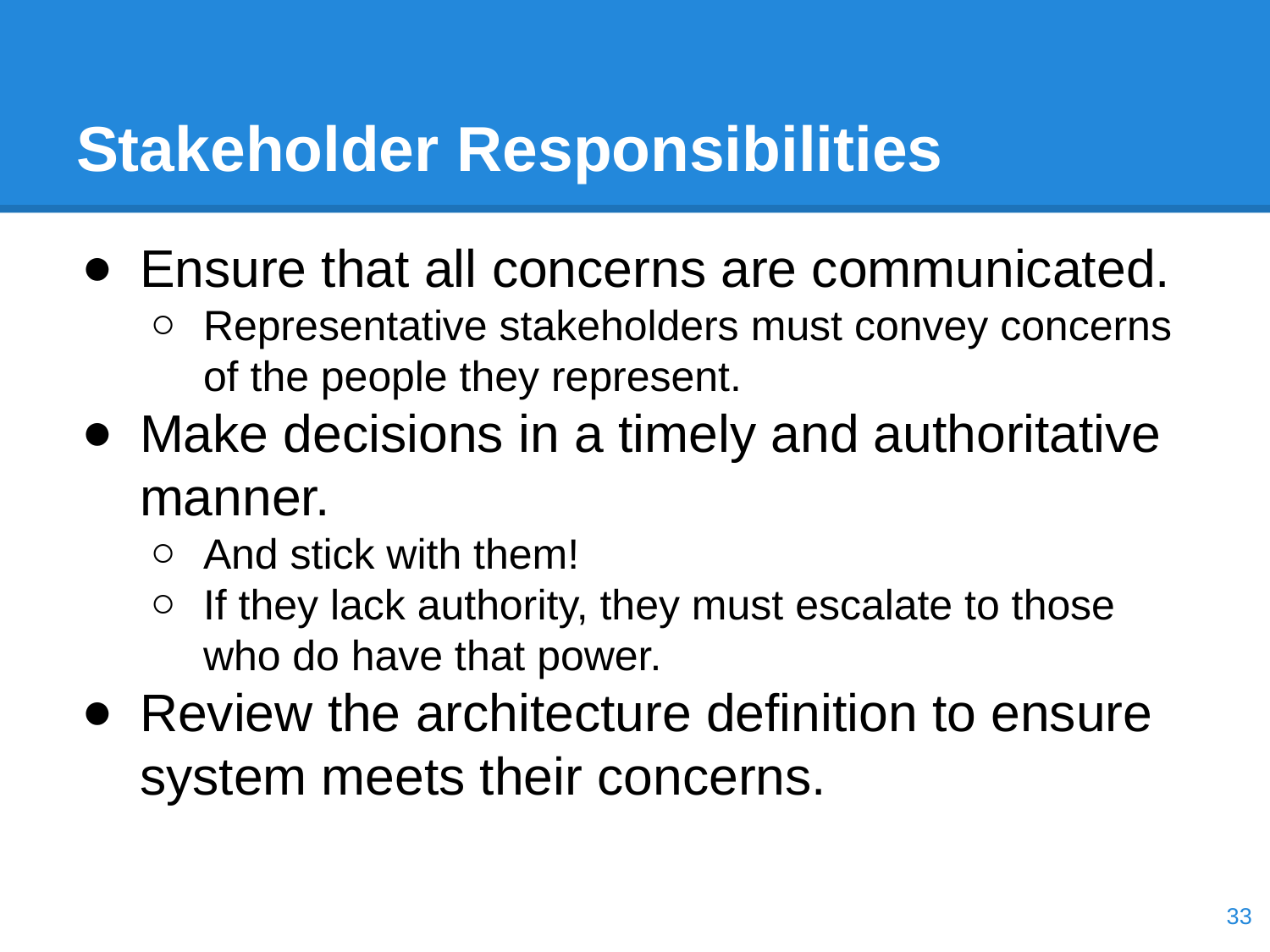

# Stakeholder Responsibilities
Ensure that all concerns are communicated.
Representative stakeholders must convey concerns of the people they represent.
Make decisions in a timely and authoritative manner.
And stick with them!
If they lack authority, they must escalate to those who do have that power.
Review the architecture definition to ensure system meets their concerns.
33